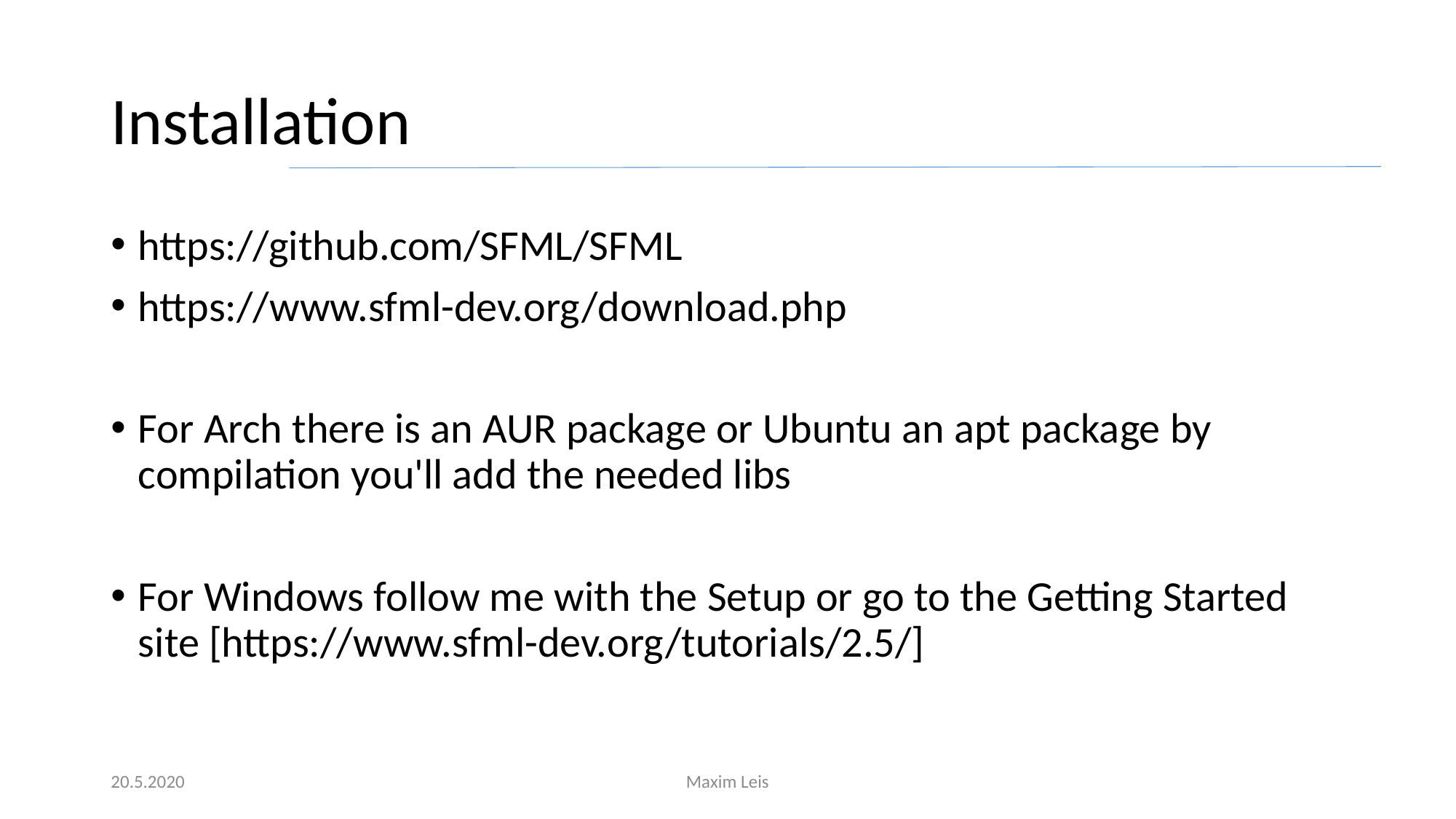

# Installation
https://github.com/SFML/SFML
https://www.sfml-dev.org/download.php

For Arch there is an AUR package or Ubuntu an apt package by compilation you'll add the needed libs

For Windows follow me with the Setup or go to the Getting Started site [https://www.sfml-dev.org/tutorials/2.5/]
20.5.2020
Maxim Leis
10